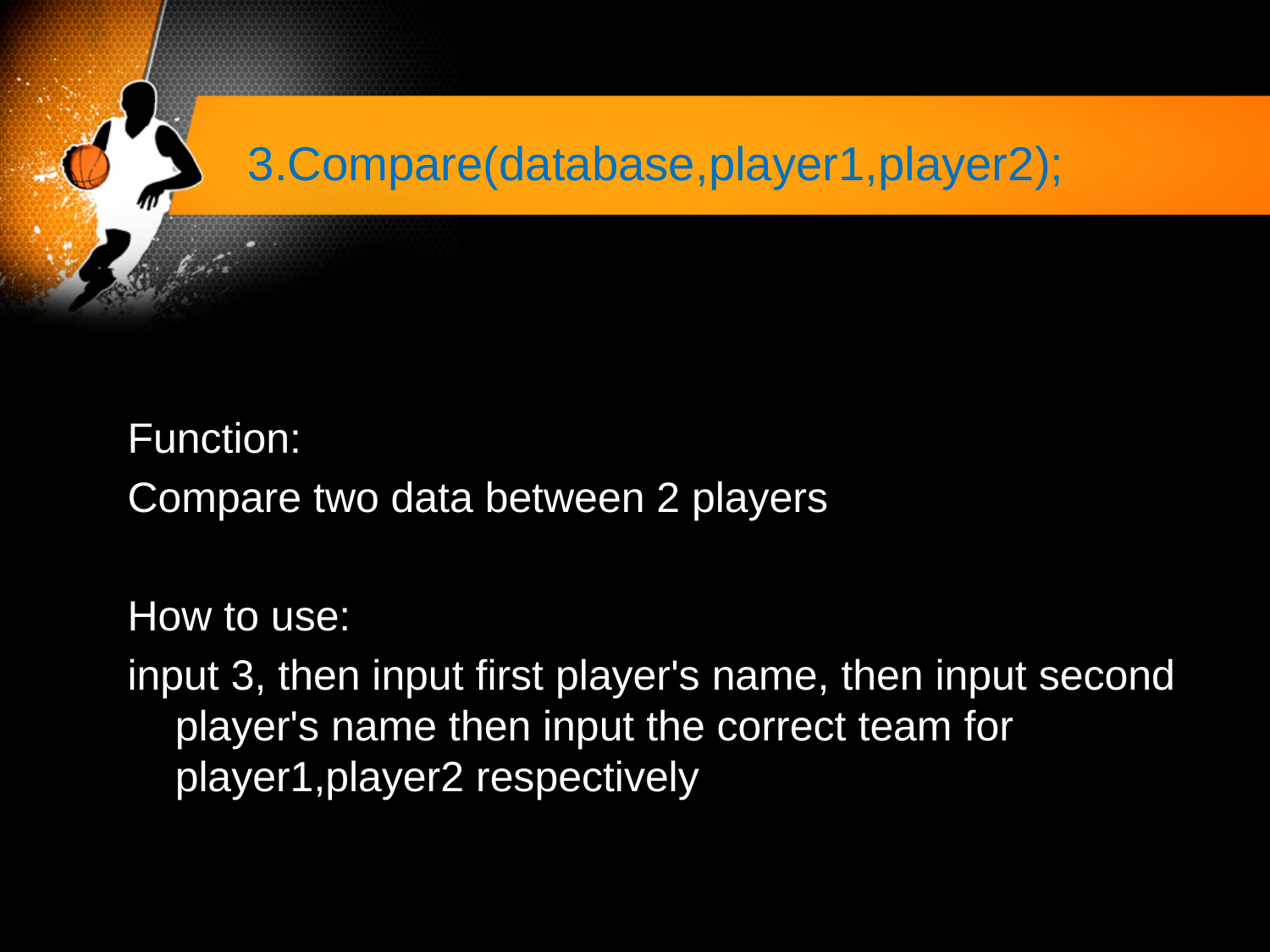

# 3.Compare(database,player1,player2);

Function:
Compare two data between 2 players

How to use:
input 3, then input first player's name, then input second player's name then input the correct team for player1,player2 respectively